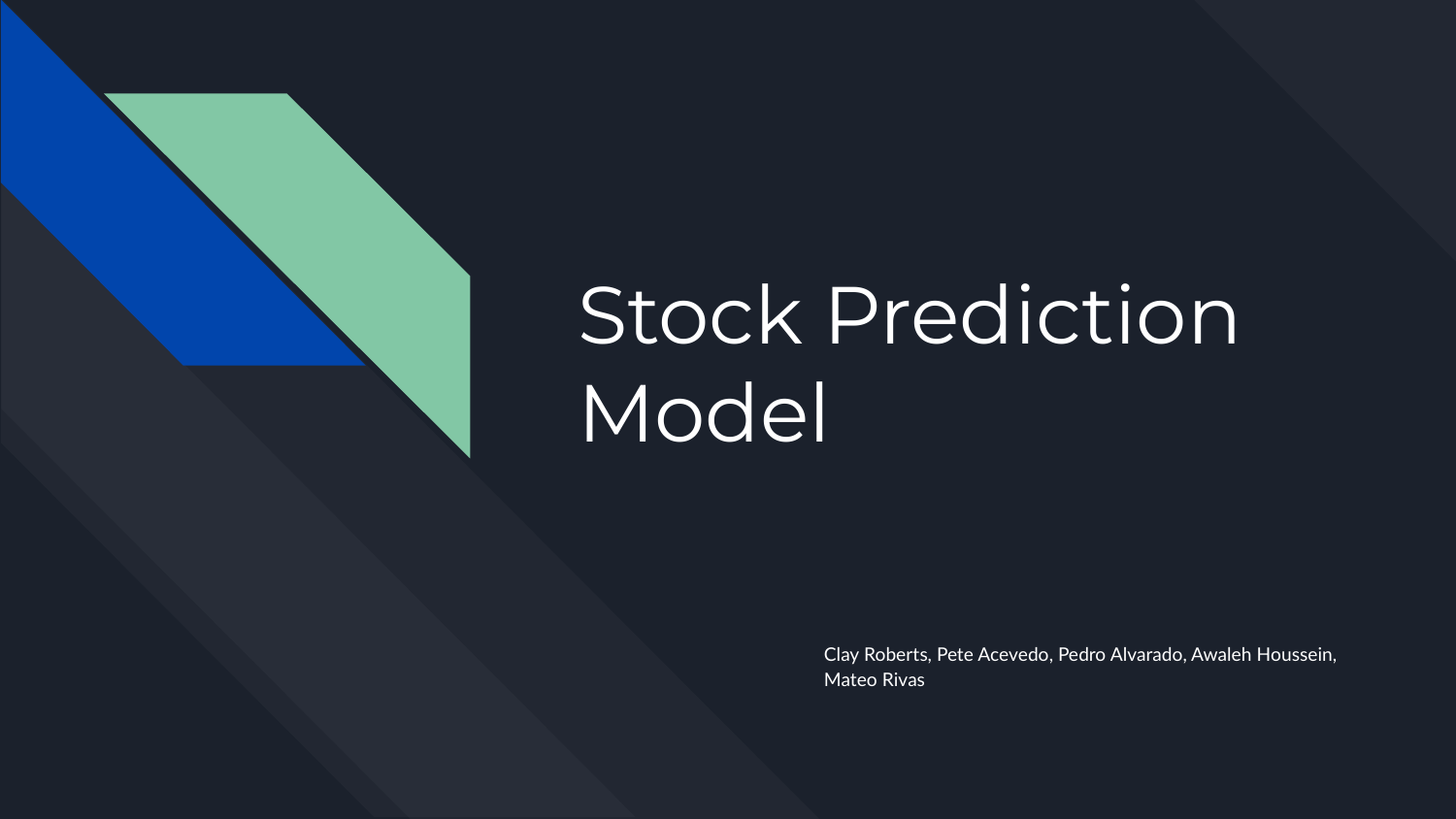

# Stock Prediction Model
Clay Roberts, Pete Acevedo, Pedro Alvarado, Awaleh Houssein, Mateo Rivas